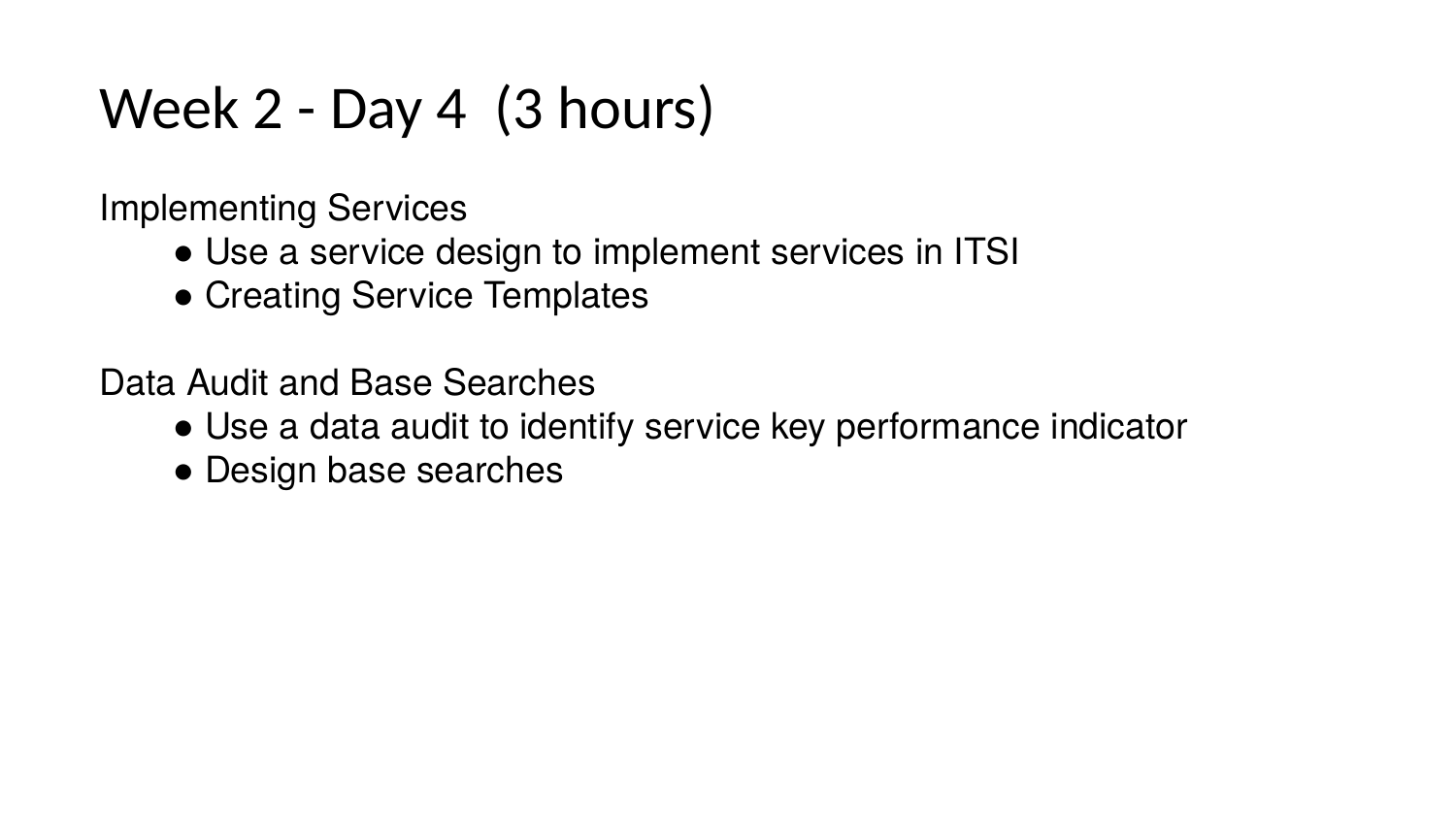

Week 2 - Day 4  (3 hours)
Implementing Services
● Use a service design to implement services in ITSI
● Creating Service Templates

Data Audit and Base Searches
● Use a data audit to identify service key performance indicator
● Design base searches